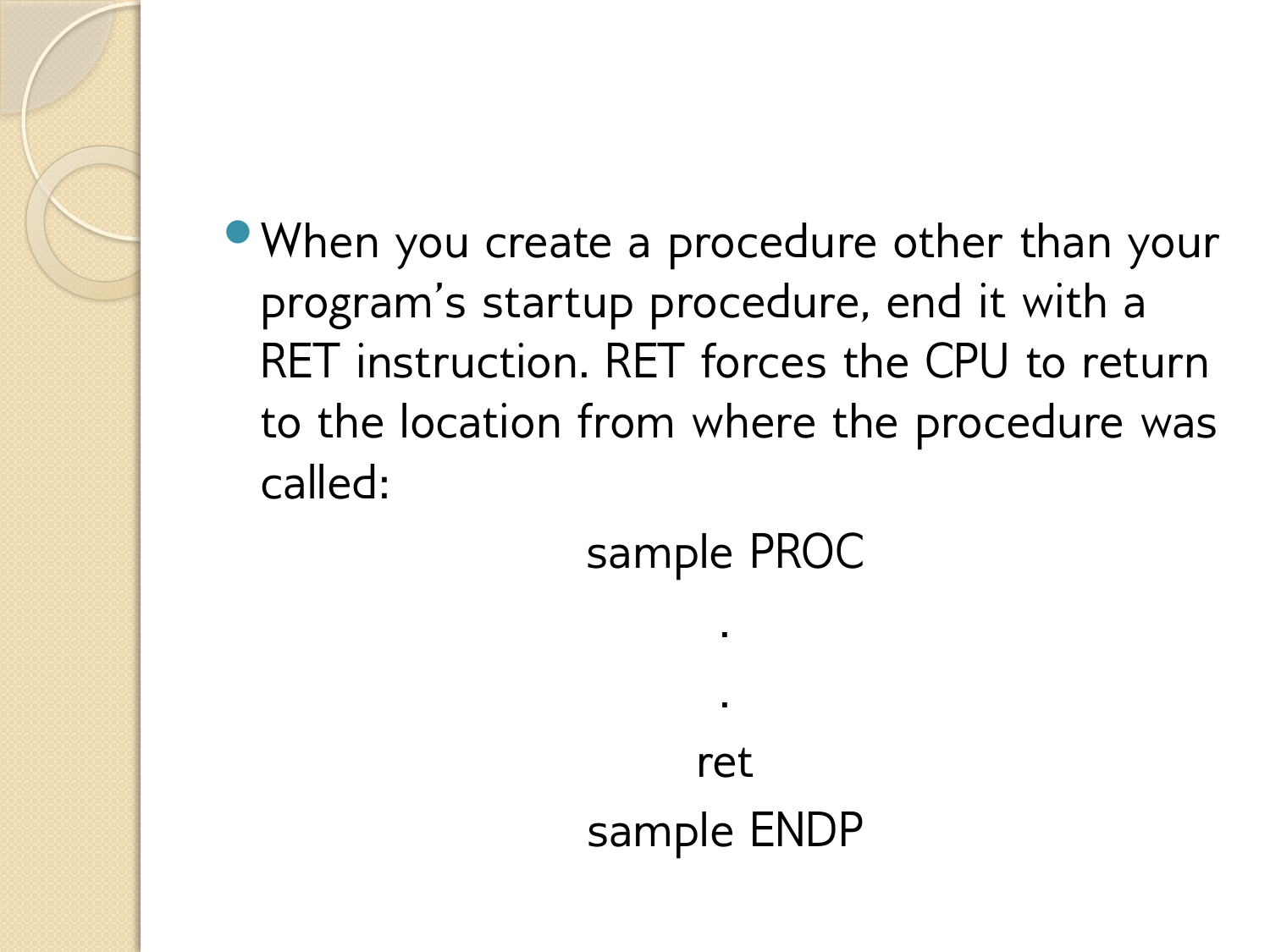

#
When you create a procedure other than your program’s startup procedure, end it with a RET instruction. RET forces the CPU to return to the location from where the procedure was called:
sample PROC
.
.
ret
sample ENDP